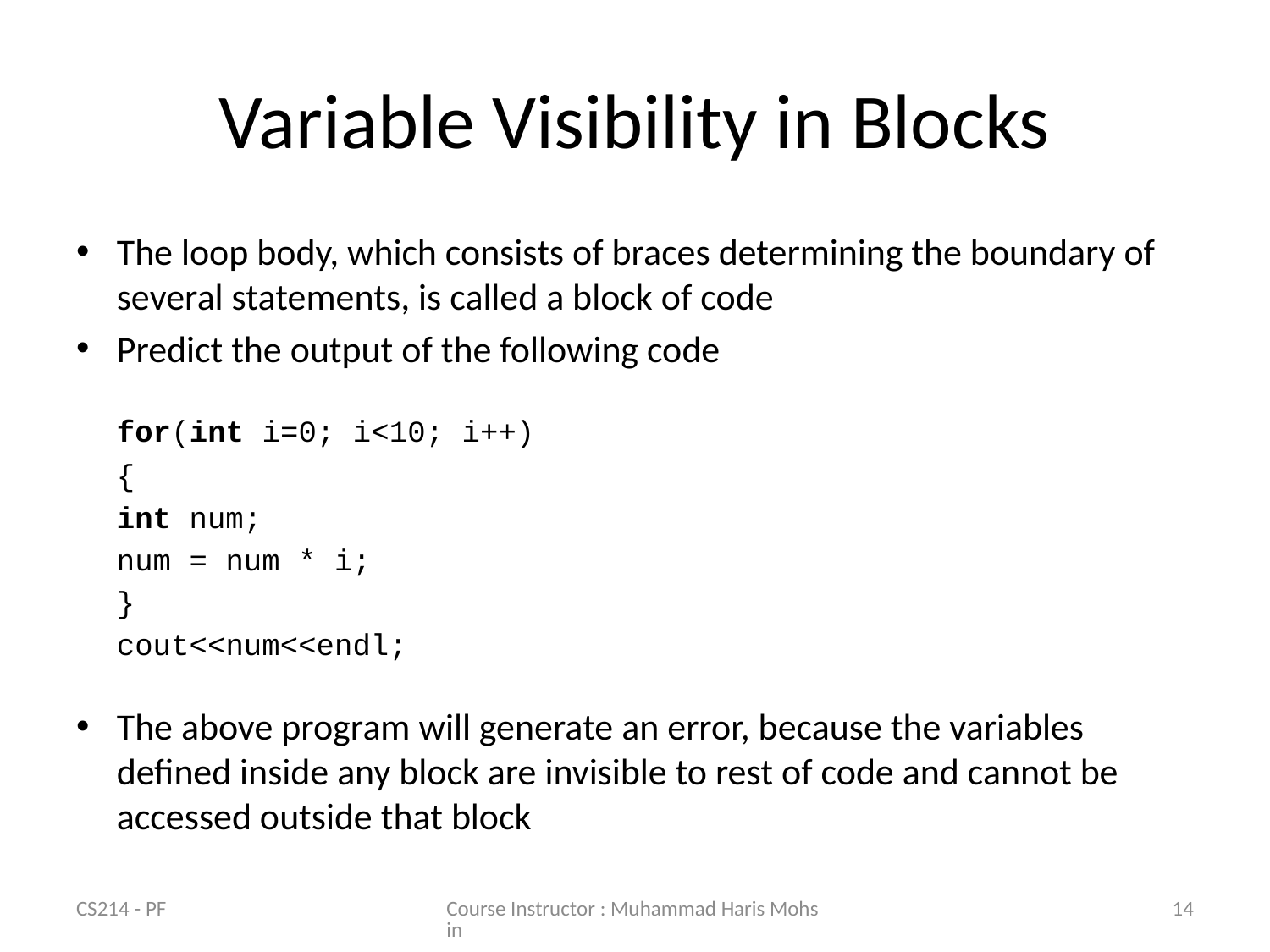

# Variable Visibility in Blocks
The loop body, which consists of braces determining the boundary of several statements, is called a block of code
Predict the output of the following code

	for(int i=0; i<10; i++)
	{
		int num;
		num = num * i;
	}
	cout<<num<<endl;

The above program will generate an error, because the variables defined inside any block are invisible to rest of code and cannot be accessed outside that block
CS214 - PF
Course Instructor : Muhammad Haris Mohsin
14